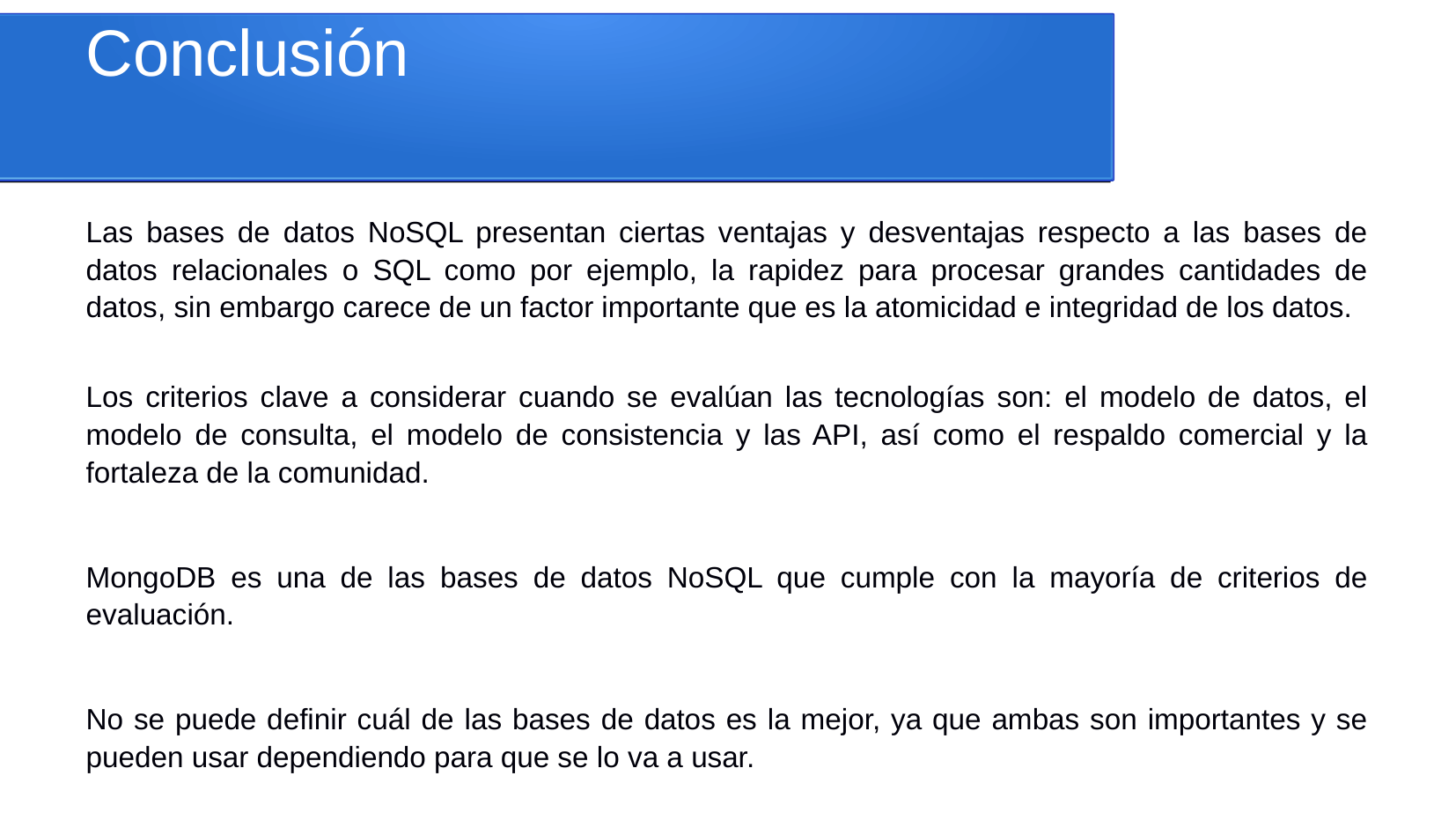

# Conclusión

Las bases de datos NoSQL presentan ciertas ventajas y desventajas respecto a las bases de datos relacionales o SQL como por ejemplo, la rapidez para procesar grandes cantidades de datos, sin embargo carece de un factor importante que es la atomicidad e integridad de los datos.

Los criterios clave a considerar cuando se evalúan las tecnologías son: el modelo de datos, el modelo de consulta, el modelo de consistencia y las API, así como el respaldo comercial y la fortaleza de la comunidad.

MongoDB es una de las bases de datos NoSQL que cumple con la mayoría de criterios de evaluación.

No se puede definir cuál de las bases de datos es la mejor, ya que ambas son importantes y se pueden usar dependiendo para que se lo va a usar.